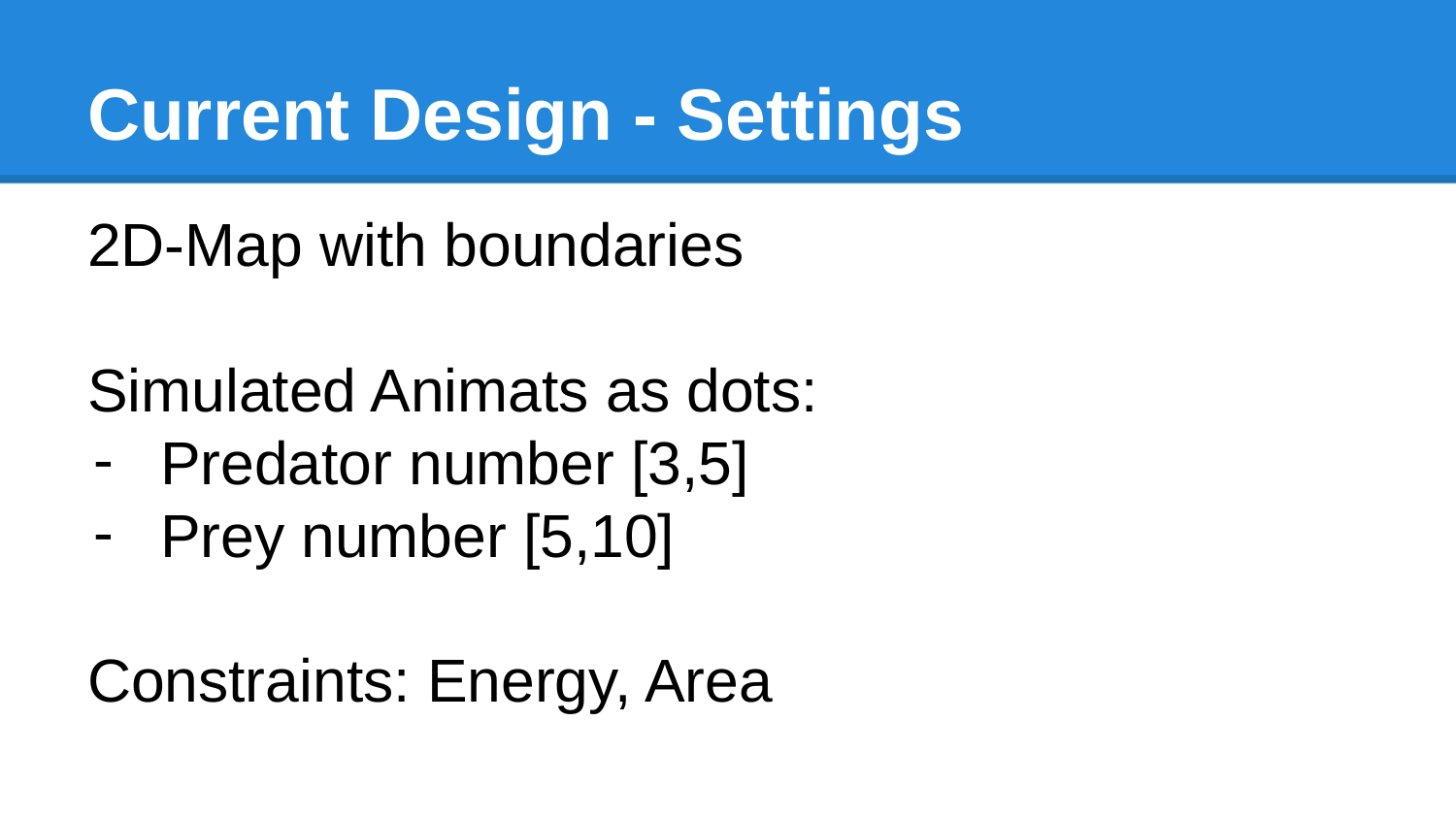

# Current Design - Settings
2D-Map with boundaries

Simulated Animats as dots:
Predator number [3,5]
Prey number [5,10]

Constraints: Energy, Area